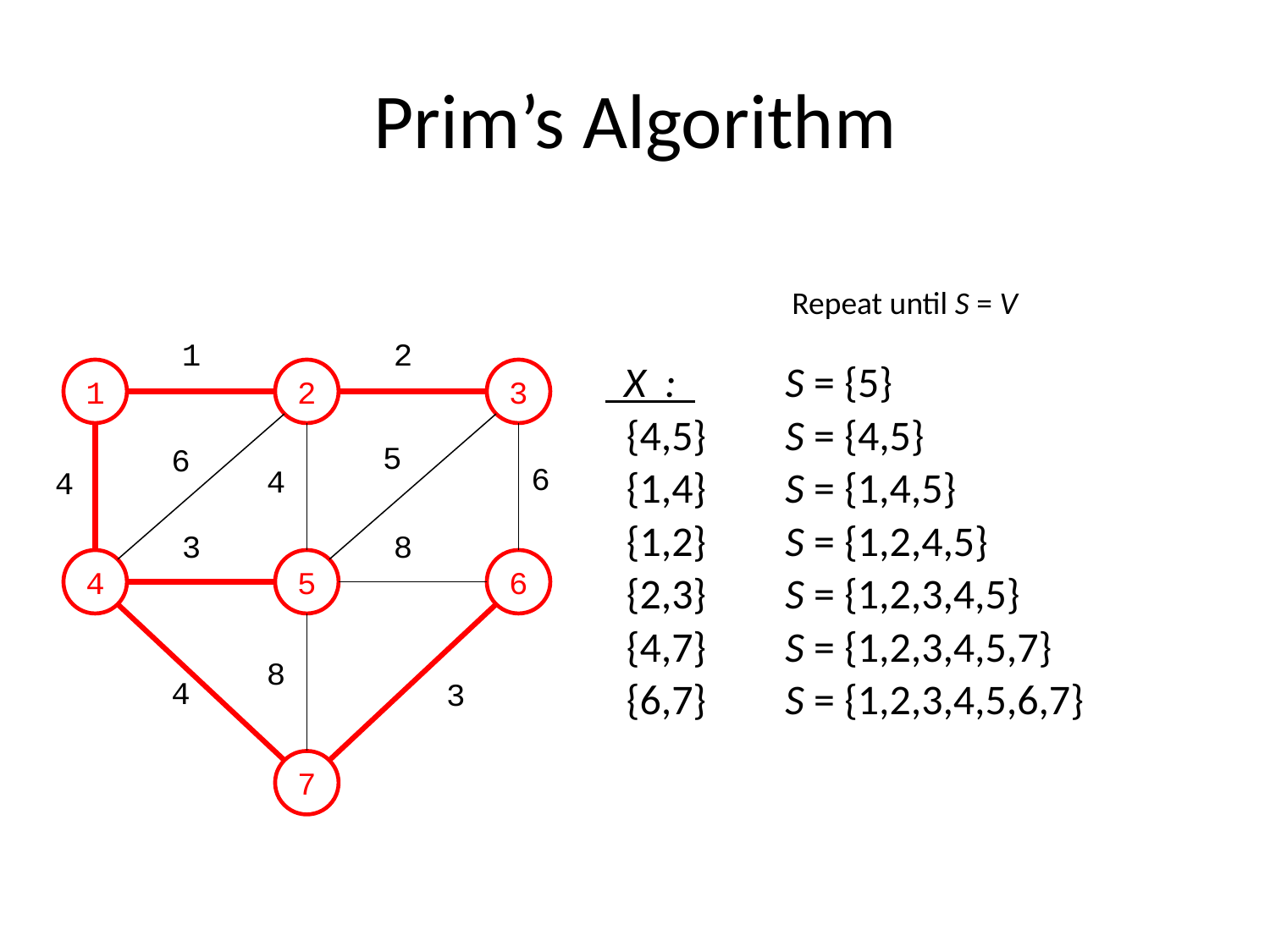

# Prim’s Algorithm
Repeat until S = V
1
2
  X  :
S = {5}
1
2
3
{4,5}
S = {4,5}
5
6
6
4
{1,4}
S = {1,4,5}
4
{1,2}
S = {1,2,4,5}
3
8
4
5
6
{2,3}
S = {1,2,3,4,5}
{4,7}
S = {1,2,3,4,5,7}
8
4
{6,7}
S = {1,2,3,4,5,6,7}
3
7